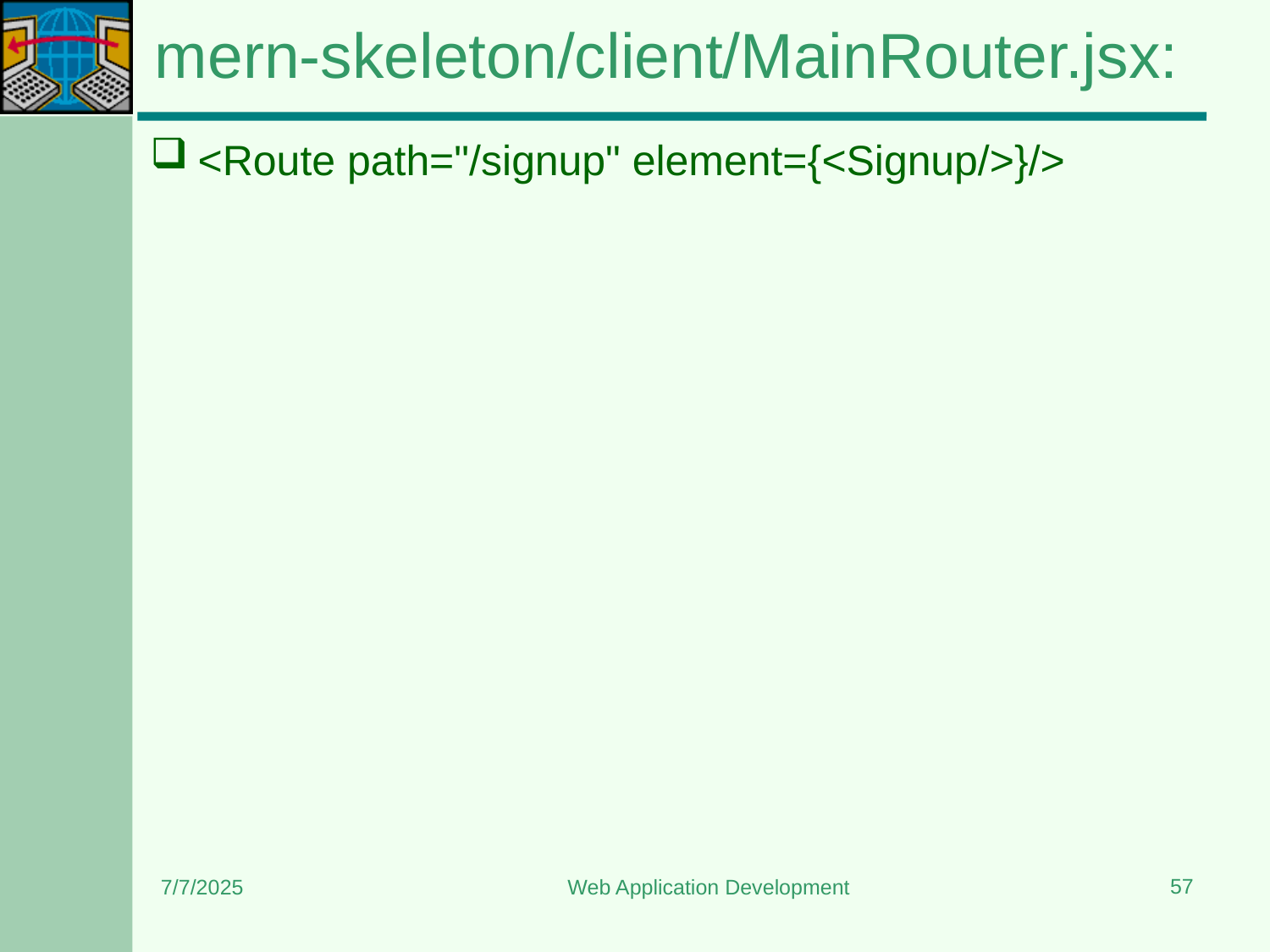

# mern-skeleton/client/MainRouter.jsx:
<Route path="/signup" element={<Signup/>}/>
57
7/7/2025
Web Application Development